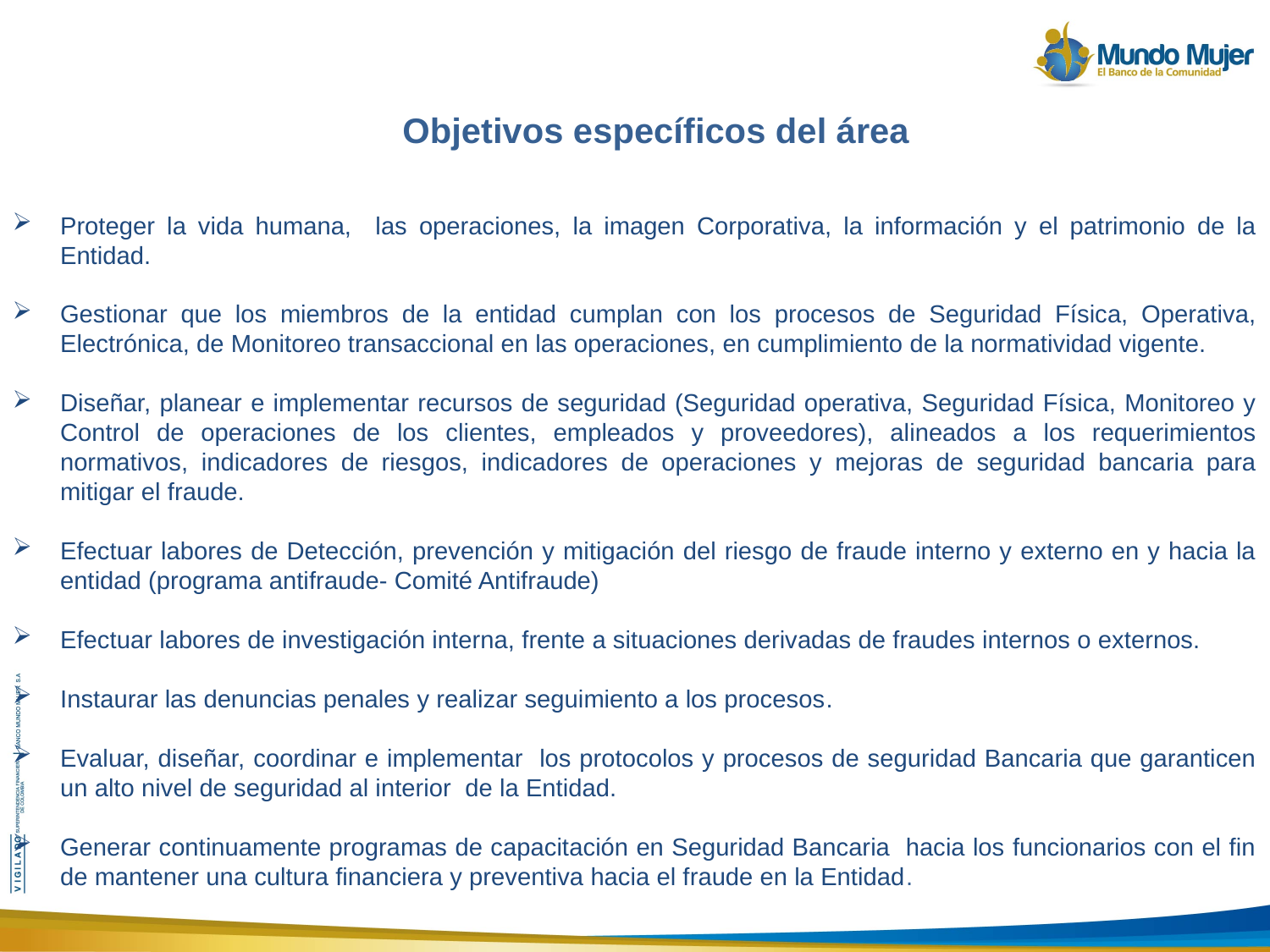

Objetivos específicos del área

Proteger la vida humana,  las operaciones, la imagen Corporativa, la información y el patrimonio de la Entidad.

Gestionar que los miembros de la entidad cumplan con los procesos de Seguridad Física, Operativa, Electrónica, de Monitoreo transaccional en las operaciones, en cumplimiento de la normatividad vigente.

Diseñar, planear e implementar recursos de seguridad (Seguridad operativa, Seguridad Física, Monitoreo y Control de operaciones de los clientes, empleados y proveedores), alineados a los requerimientos normativos, indicadores de riesgos, indicadores de operaciones y mejoras de seguridad bancaria para mitigar el fraude.

Efectuar labores de Detección, prevención y mitigación del riesgo de fraude interno y externo en y hacia la entidad (programa antifraude- Comité Antifraude)

Efectuar labores de investigación interna, frente a situaciones derivadas de fraudes internos o externos.

Instaurar las denuncias penales y realizar seguimiento a los procesos.

Evaluar, diseñar, coordinar e implementar  los protocolos y procesos de seguridad Bancaria que garanticen un alto nivel de seguridad al interior  de la Entidad.

Generar continuamente programas de capacitación en Seguridad Bancaria  hacia los funcionarios con el fin de mantener una cultura financiera y preventiva hacia el fraude en la Entidad.